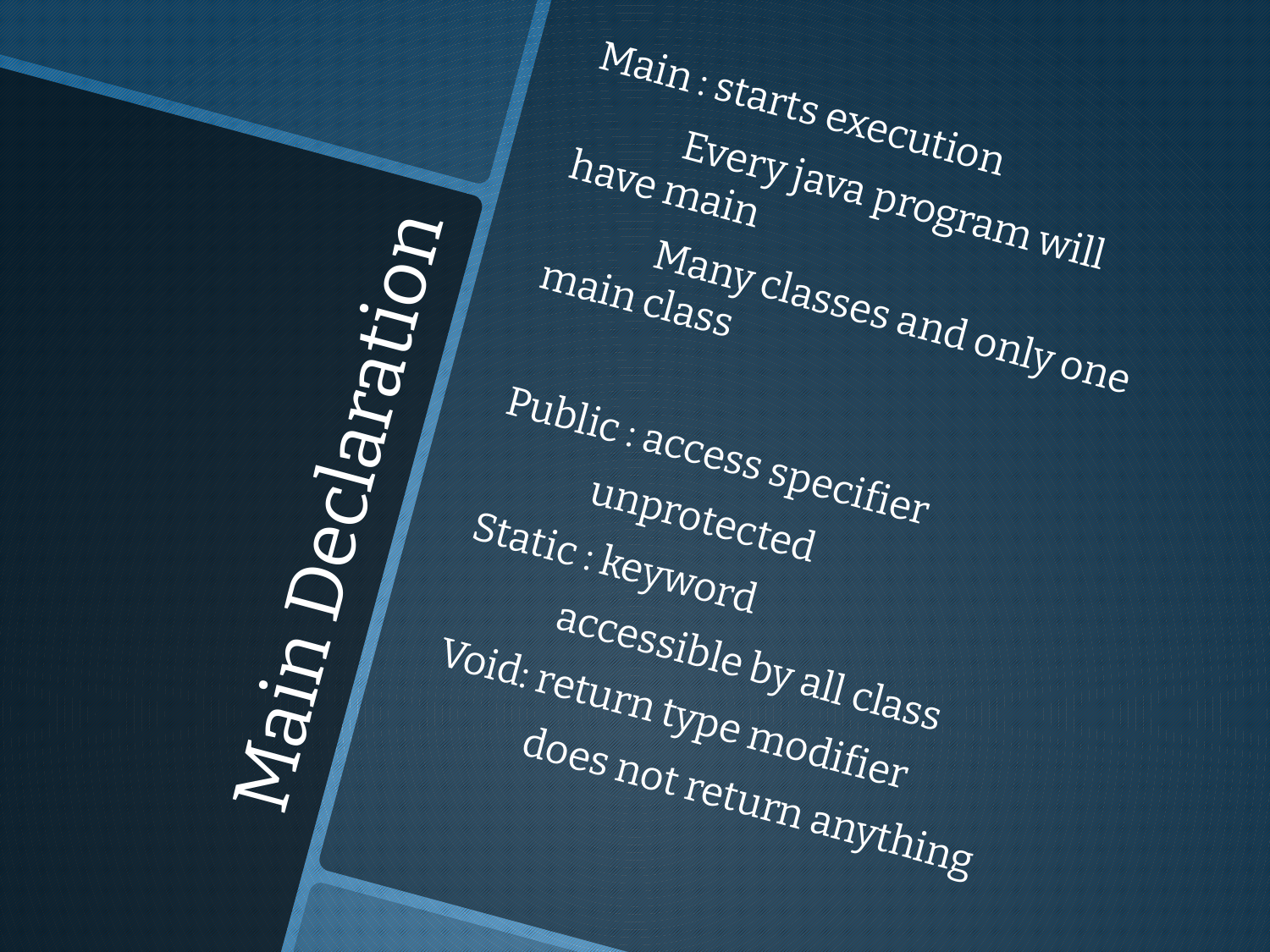

Main : starts execution
	Every java program will have main
	Many classes and only one main class

Public : access specifier
	unprotected
Static : keyword
	accessible by all class
Void: return type modifier
	does not return anything
# Main Declaration